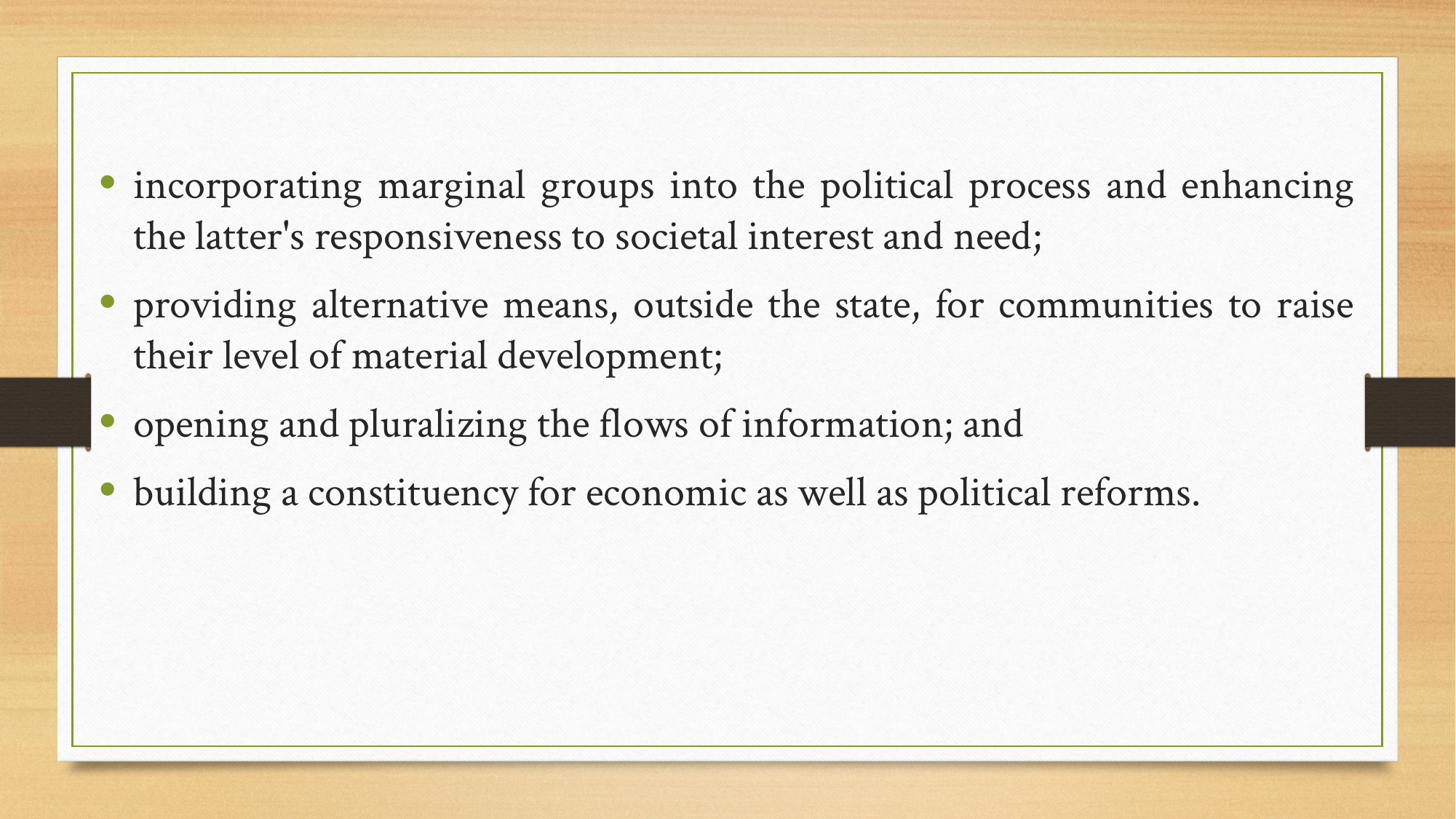

incorporating marginal groups into the political process and enhancing the latter's responsiveness to societal interest and need;
providing alternative means, outside the state, for communities to raise their level of material development;
opening and pluralizing the flows of information; and
building a constituency for economic as well as political reforms.